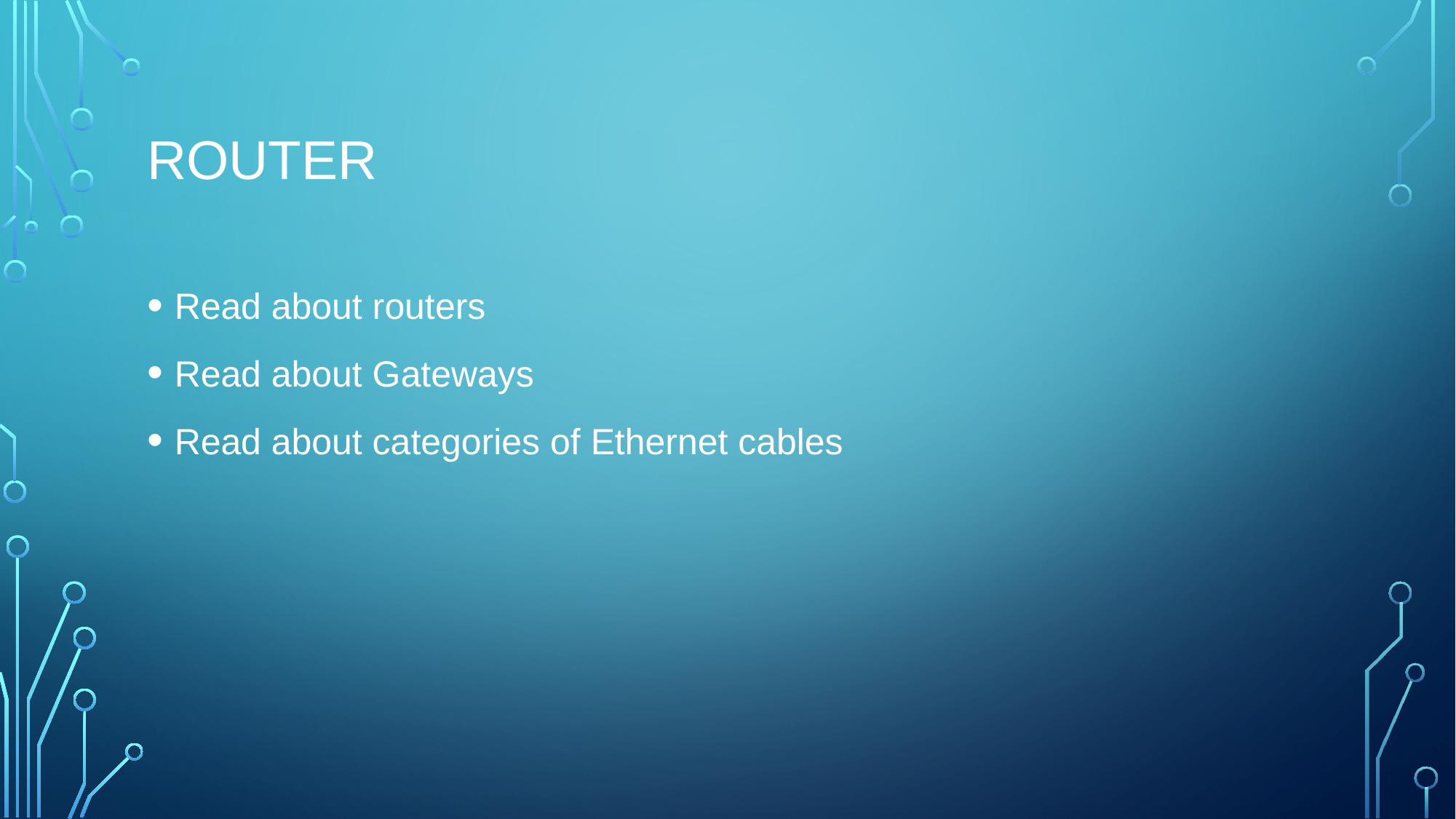

# Router
Read about routers
Read about Gateways
Read about categories of Ethernet cables